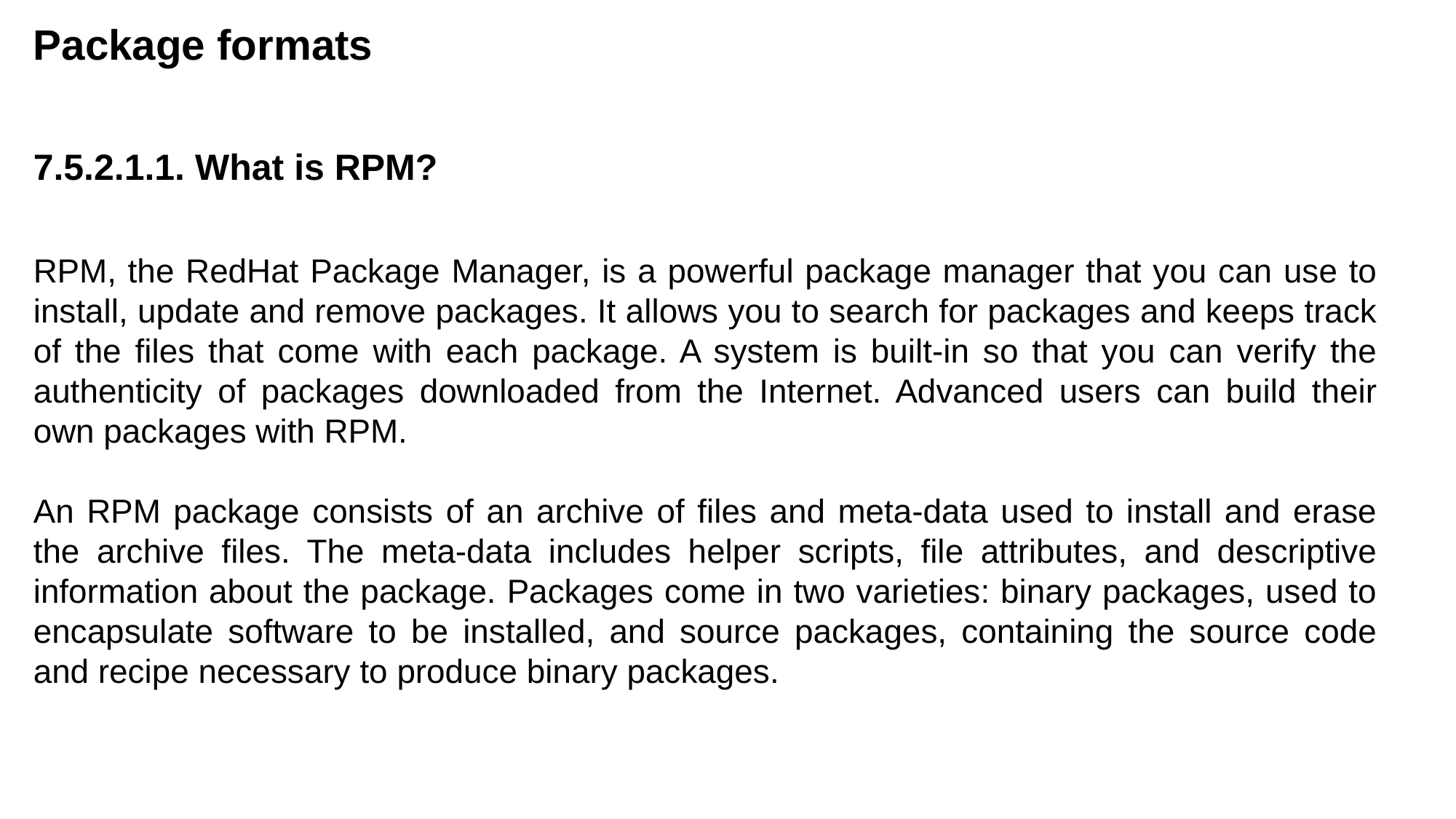

Package formats
7.5.2.1.1. What is RPM?
RPM, the RedHat Package Manager, is a powerful package manager that you can use to install, update and remove packages. It allows you to search for packages and keeps track of the files that come with each package. A system is built-in so that you can verify the authenticity of packages downloaded from the Internet. Advanced users can build their own packages with RPM.

An RPM package consists of an archive of files and meta-data used to install and erase the archive files. The meta-data includes helper scripts, file attributes, and descriptive information about the package. Packages come in two varieties: binary packages, used to encapsulate software to be installed, and source packages, containing the source code and recipe necessary to produce binary packages.